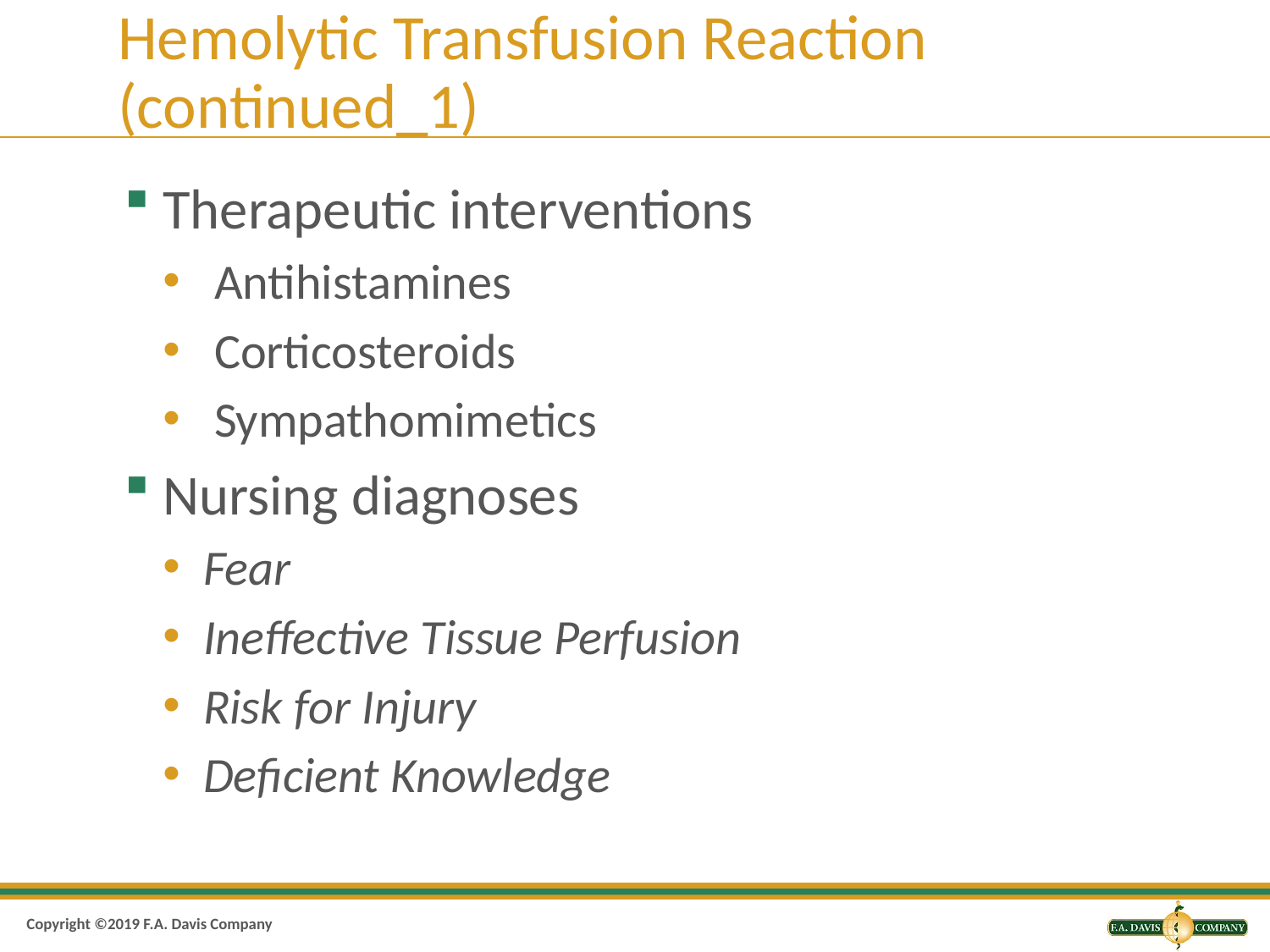

# Hemolytic Transfusion Reaction (continued_1)
Therapeutic interventions
 Antihistamines
 Corticosteroids
 Sympathomimetics
Nursing diagnoses
Fear
Ineffective Tissue Perfusion
Risk for Injury
Deficient Knowledge